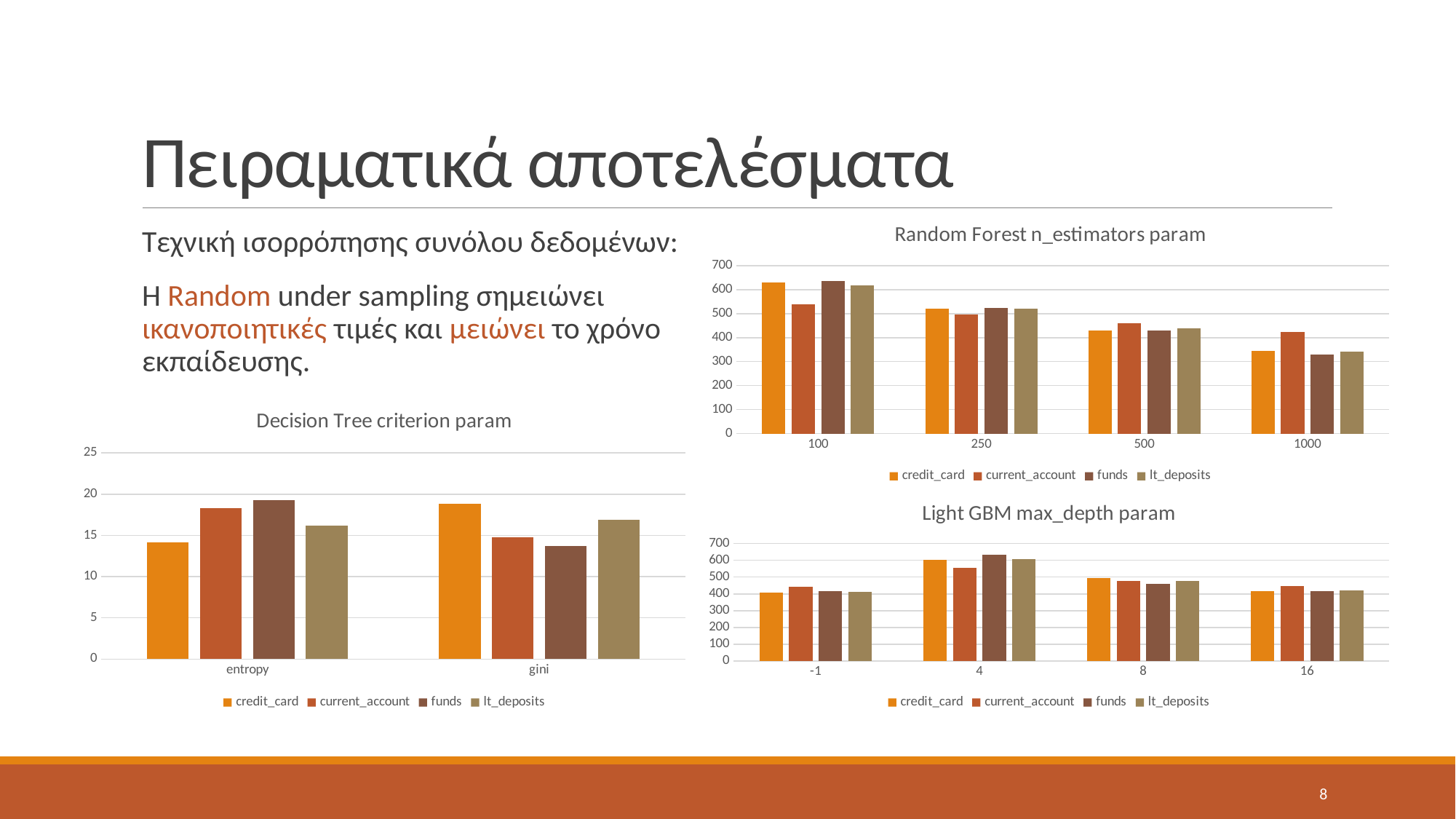

# Πειραματικά αποτελέσματα

### Chart: Random Forest n_estimators param

| Category | credit_card | current_account | funds | lt_deposits |
|---|---|---|---|---|
| 100 | 629.3888888916666 | 538.92222222 | 637.2777777766668 | 618.6999999933333 |
| 250 | 520.89999999 | 497.5444444449999 | 525.1444444483334 | 520.855555555 |
| 500 | 428.6333333326666 | 461.233333335 | 430.055555557 | 440.1666666646667 |
| 1000 | 343.0777777745 | 424.3 | 329.5222222219209 | 342.2777777762583 |
Τεχνική ισορρόπησης συνόλου δεδομένων:
Η Random under sampling σημειώνει ικανοποιητικές τιμές και μειώνει το χρόνο εκπαίδευσης.

### Chart: Decision Tree criterion param

| Category | credit_card | current_account | funds | lt_deposits |
|---|---|---|---|---|
| entropy | 14.1875 | 18.27083333375 | 19.3125 | 16.1458333325 |
| gini | 18.812499999375 | 14.7291666673125 | 13.687499998375 | 16.854166665625 |

### Chart: Light GBM max_depth param

| Category | credit_card | current_account | funds | lt_deposits |
|---|---|---|---|---|
| -1 | 407.0333333266667 | 440.8555555516667 | 414.2111111161292 | 413.8111111079251 |
| 4 | 602.05555555 | 556.4777777816666 | 634.6777777733334 | 608.9 |
| 8 | 495.7666666661667 | 478.4333333366666 | 457.9222222225416 | 478.5444444411667 |
| 16 | 417.144444446 | 446.2333333300001 | 415.1888888919167 | 420.7444444401667 |
8